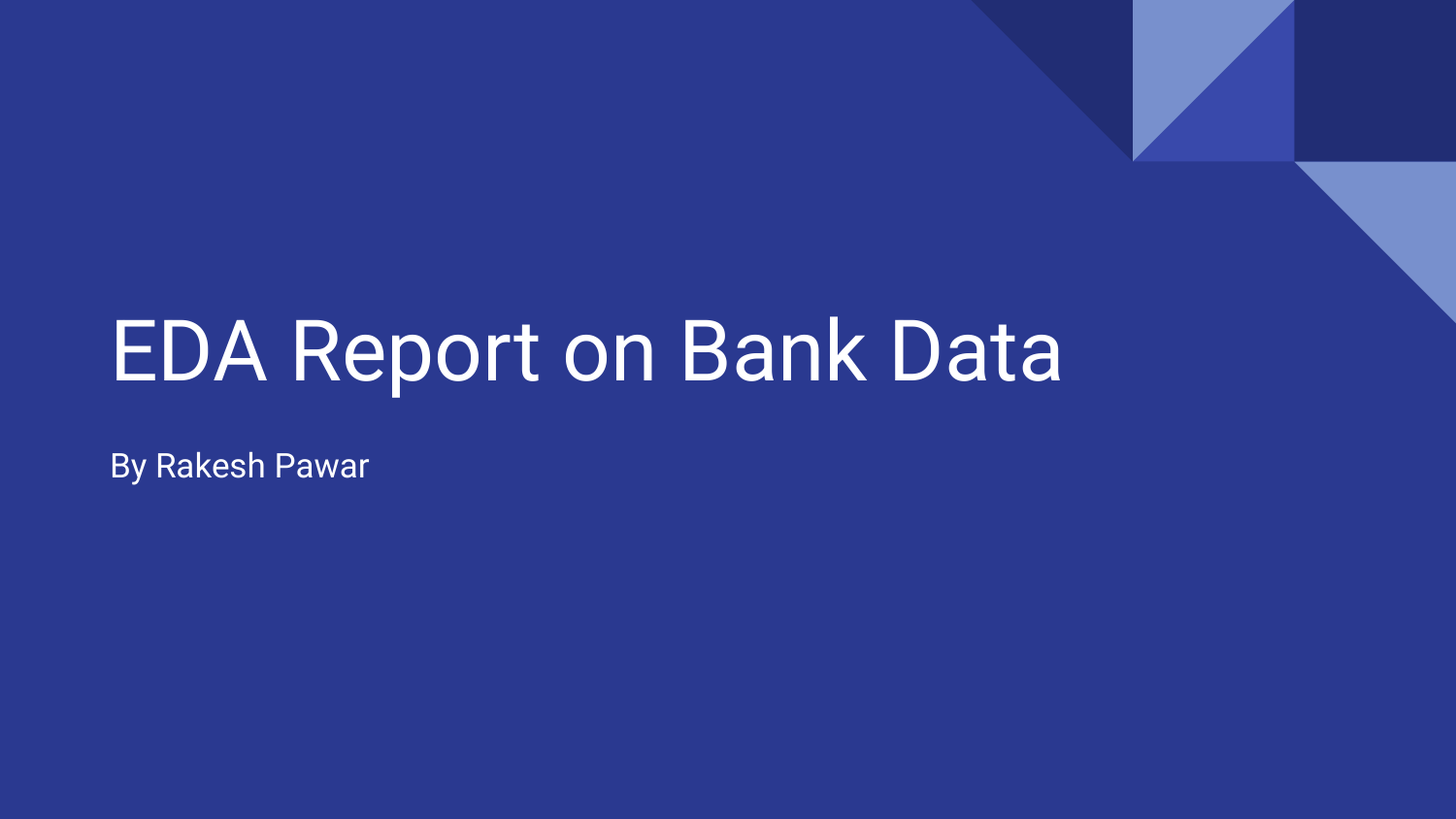

# EDA Report on Bank Data
By Rakesh Pawar